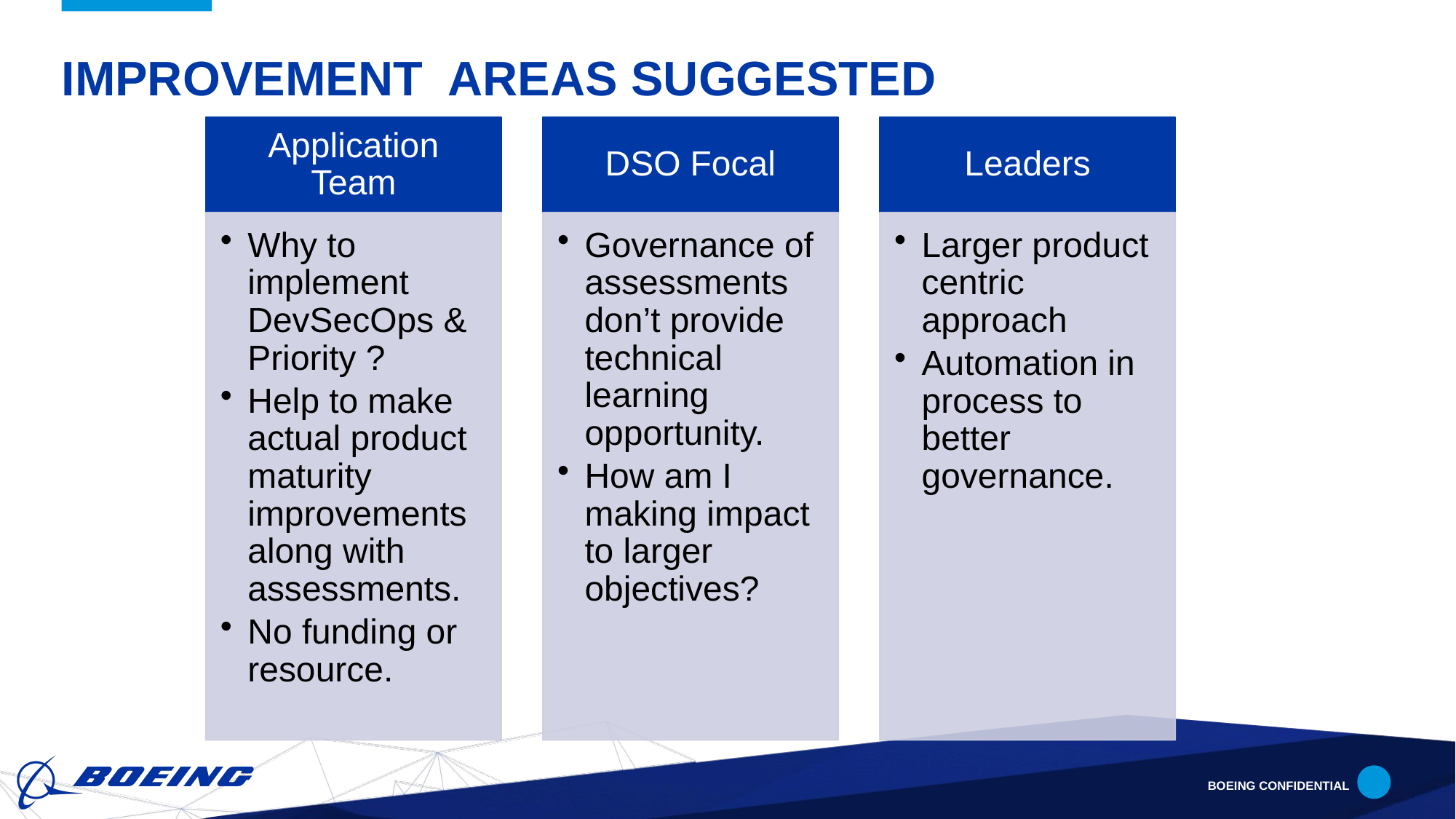

# Improvement  areas suggested
Application Team
Why to implement DevSecOps & Priority ?
Help to make actual product maturity improvements along with assessments.
No funding or resource.

DSO Focal
Governance of assessments don’t provide technical learning opportunity.
How am I making impact to larger objectives?
Leaders
Larger product centric approach
Automation in process to better governance.